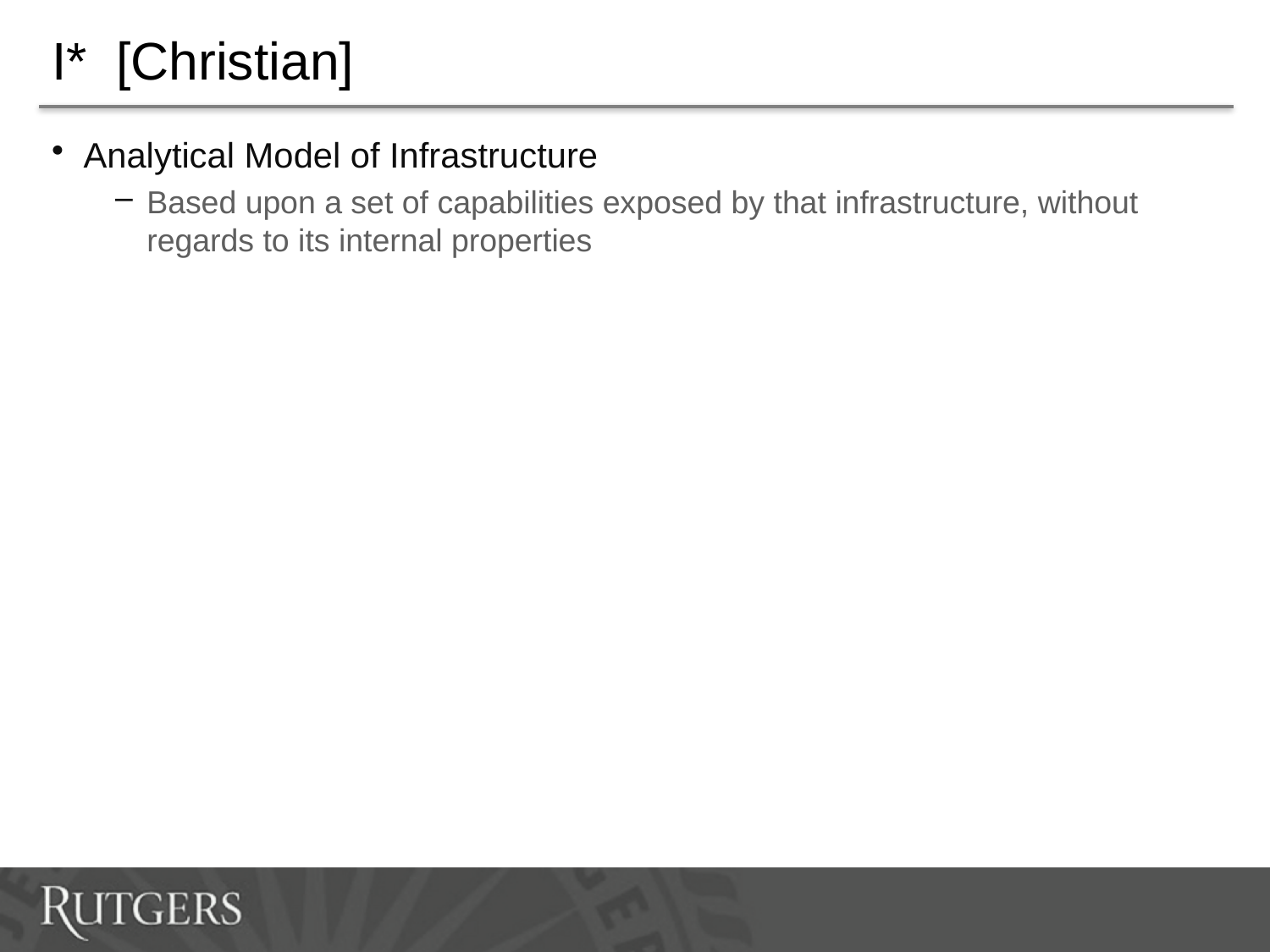

# I*  [Christian]
Analytical Model of Infrastructure
Based upon a set of capabilities exposed by that infrastructure, without regards to its internal properties